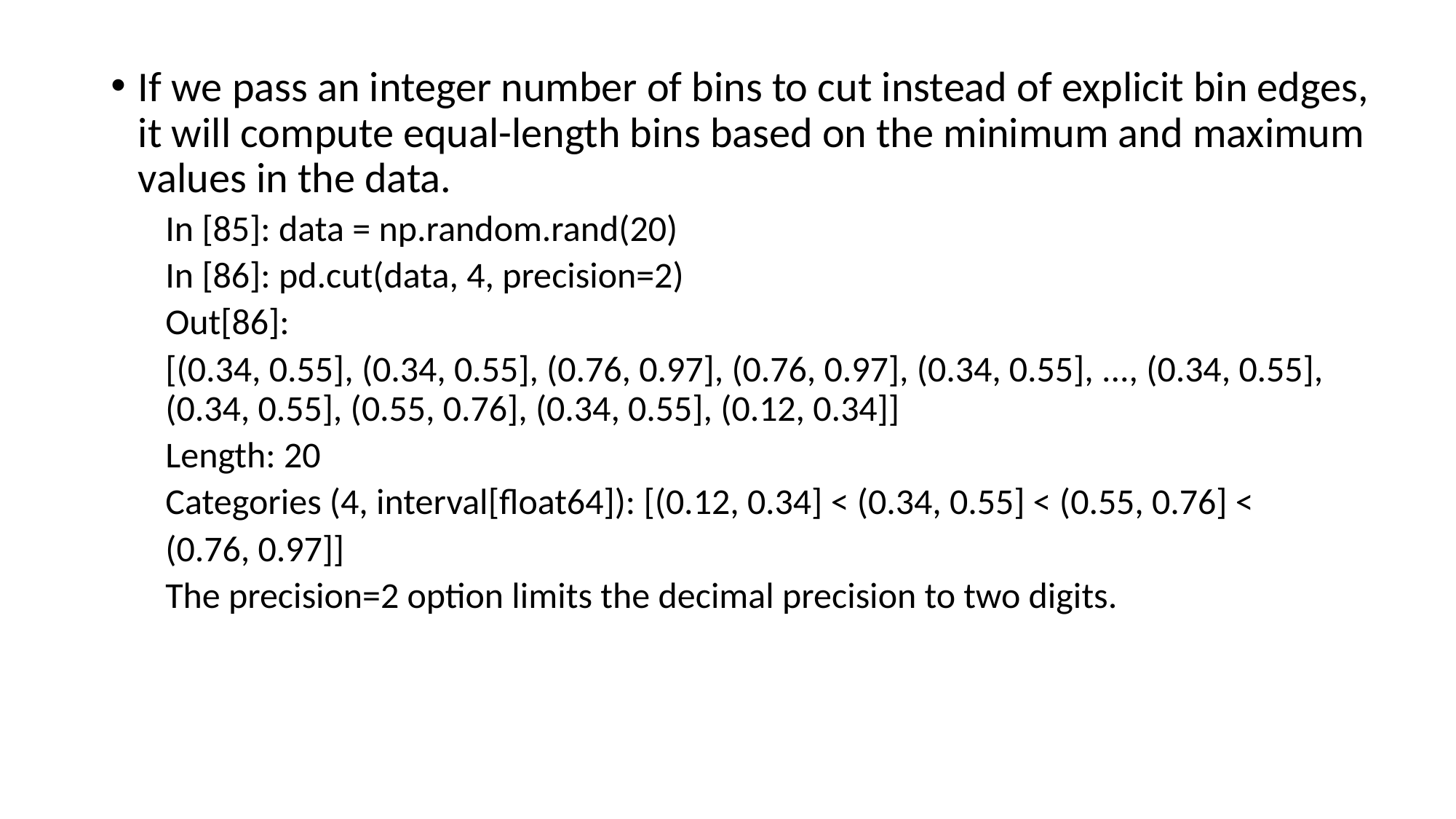

If we pass an integer number of bins to cut instead of explicit bin edges, it will compute equal-length bins based on the minimum and maximum values in the data.
In [85]: data = np.random.rand(20)
In [86]: pd.cut(data, 4, precision=2)
Out[86]:
[(0.34, 0.55], (0.34, 0.55], (0.76, 0.97], (0.76, 0.97], (0.34, 0.55], ..., (0.34, 0.55], (0.34, 0.55], (0.55, 0.76], (0.34, 0.55], (0.12, 0.34]]
Length: 20
Categories (4, interval[float64]): [(0.12, 0.34] < (0.34, 0.55] < (0.55, 0.76] <
(0.76, 0.97]]
The precision=2 option limits the decimal precision to two digits.